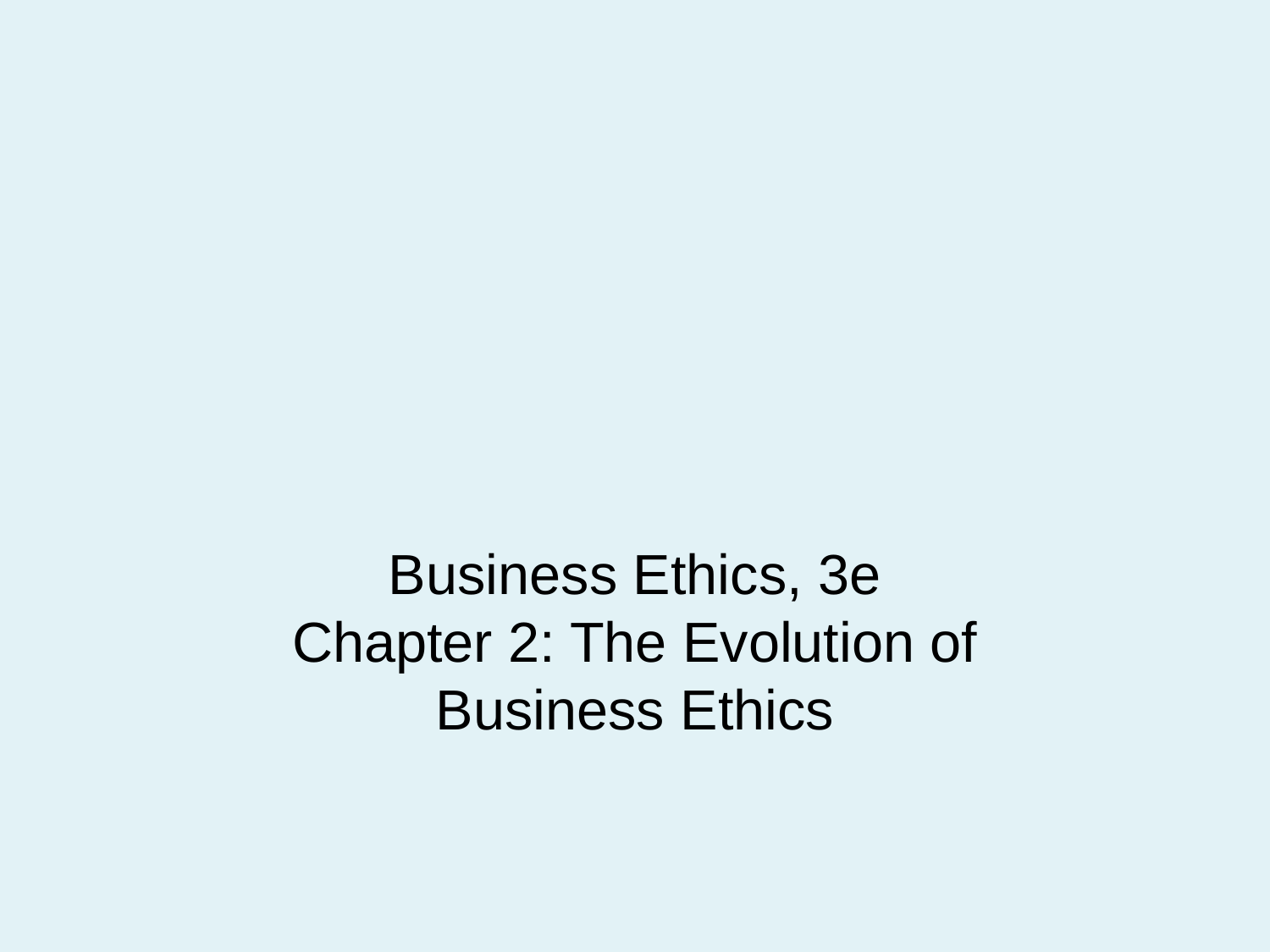

# Business Ethics, 3e Chapter 2: The Evolution of Business Ethics